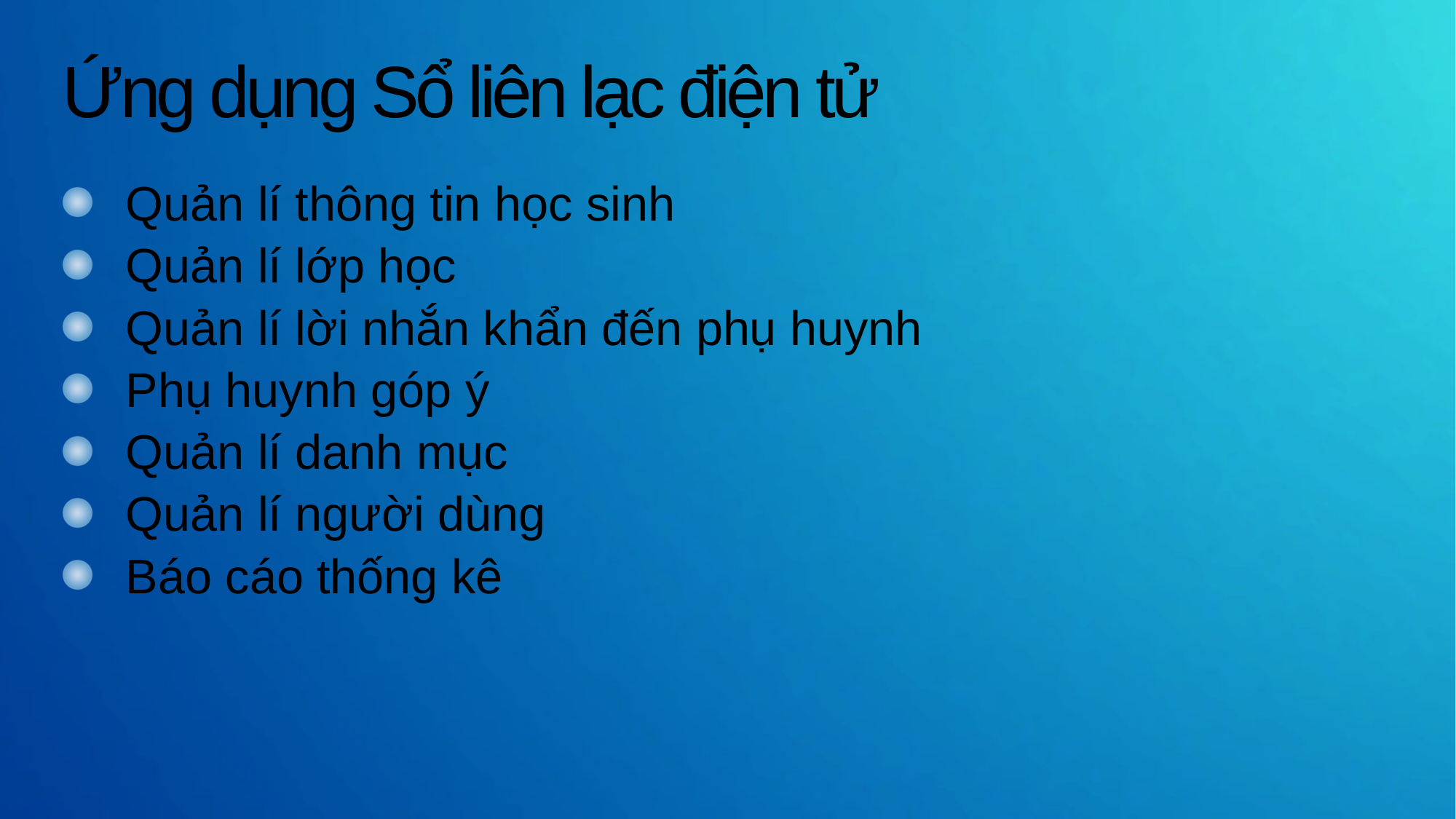

# Ứng dụng Sổ liên lạc điện tử
Quản lí thông tin học sinh
Quản lí lớp học
Quản lí lời nhắn khẩn đến phụ huynh
Phụ huynh góp ý
Quản lí danh mục
Quản lí người dùng
Báo cáo thống kê